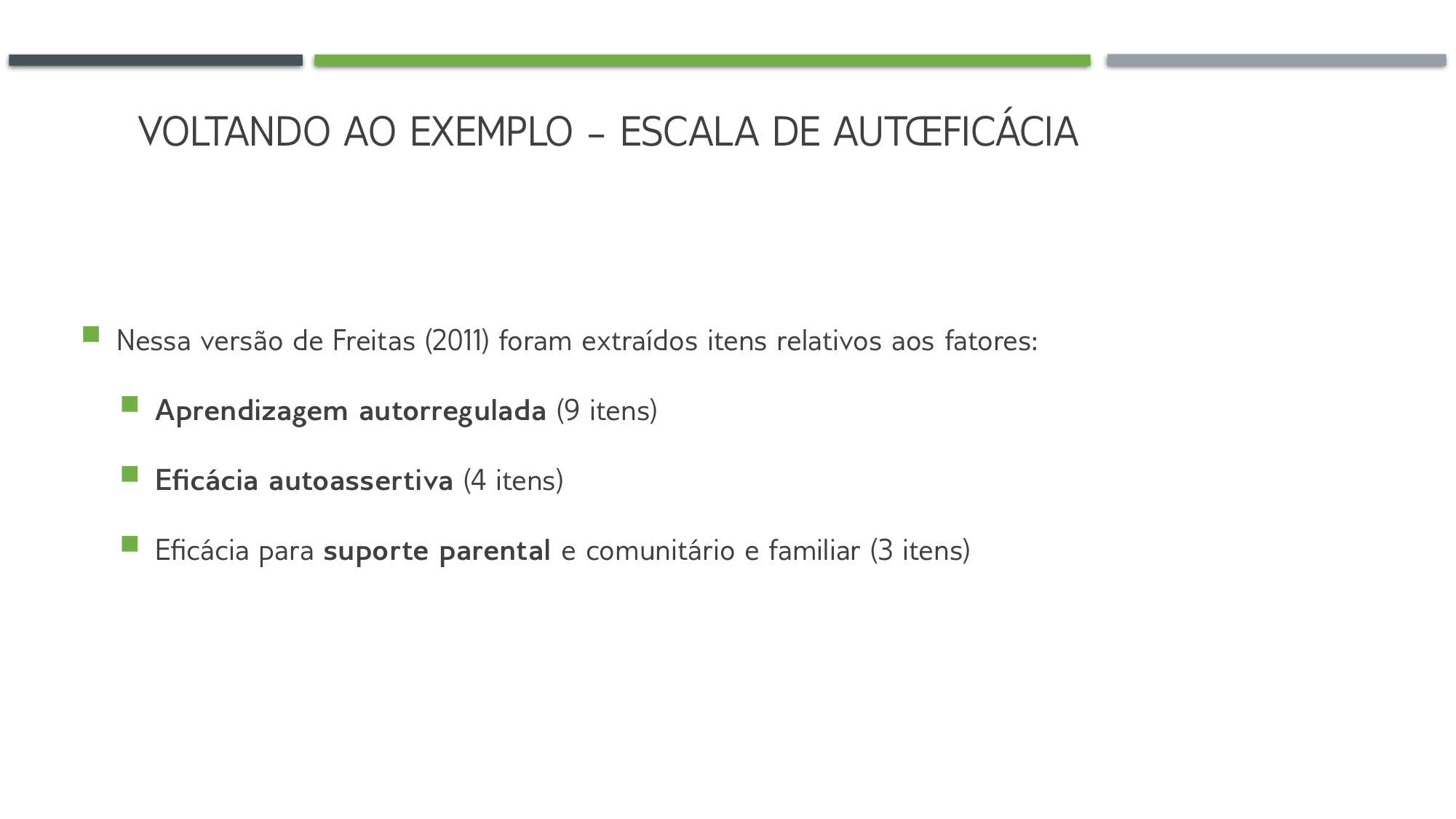

# Voltando ao Exemplo – Escala de autoeficácia
Nessa versão de Freitas (2011) foram extraídos itens relativos aos fatores:
Aprendizagem autorregulada (9 itens)
Eficácia autoassertiva (4 itens)
Eficácia para suporte parental e comunitário e familiar (3 itens)